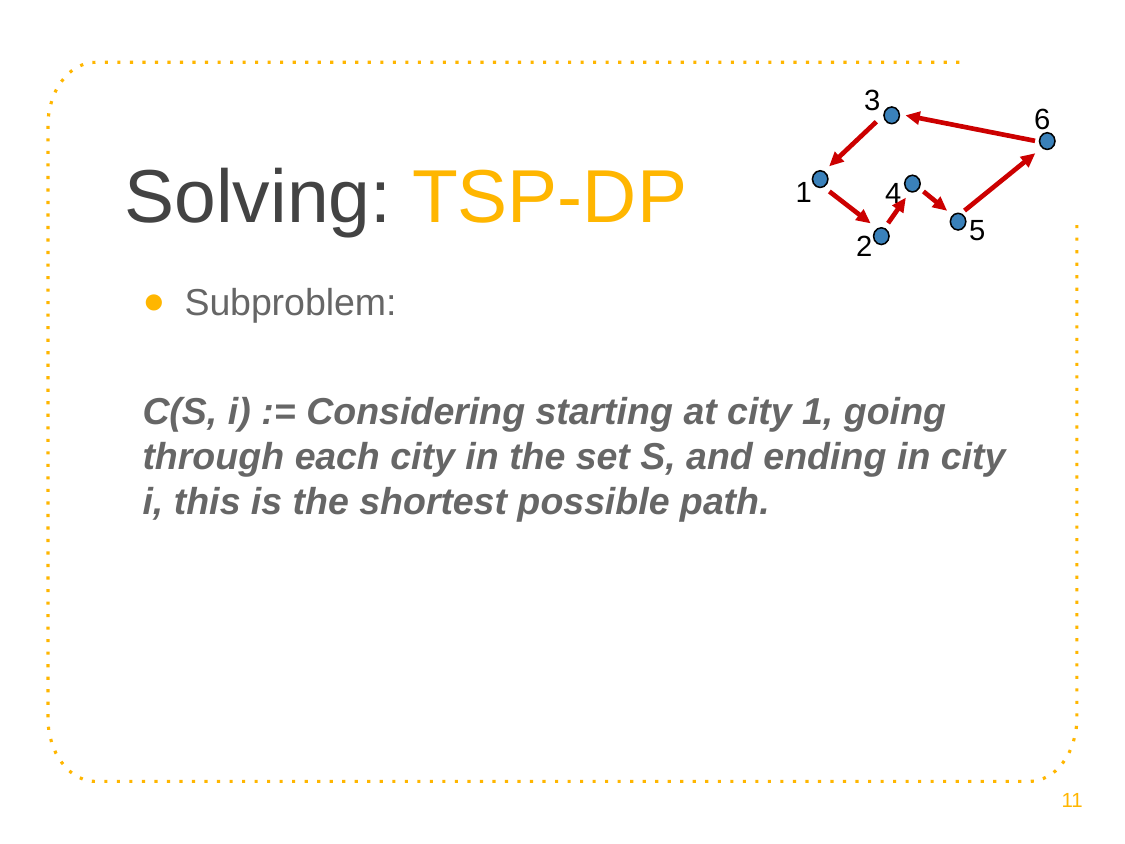

3
6

1
4

5

2

# Solving: TSP-DP
Subproblem:

C(S, i) := Considering starting at city 1, going through each city in the set S, and ending in city i, this is the shortest possible path.

11